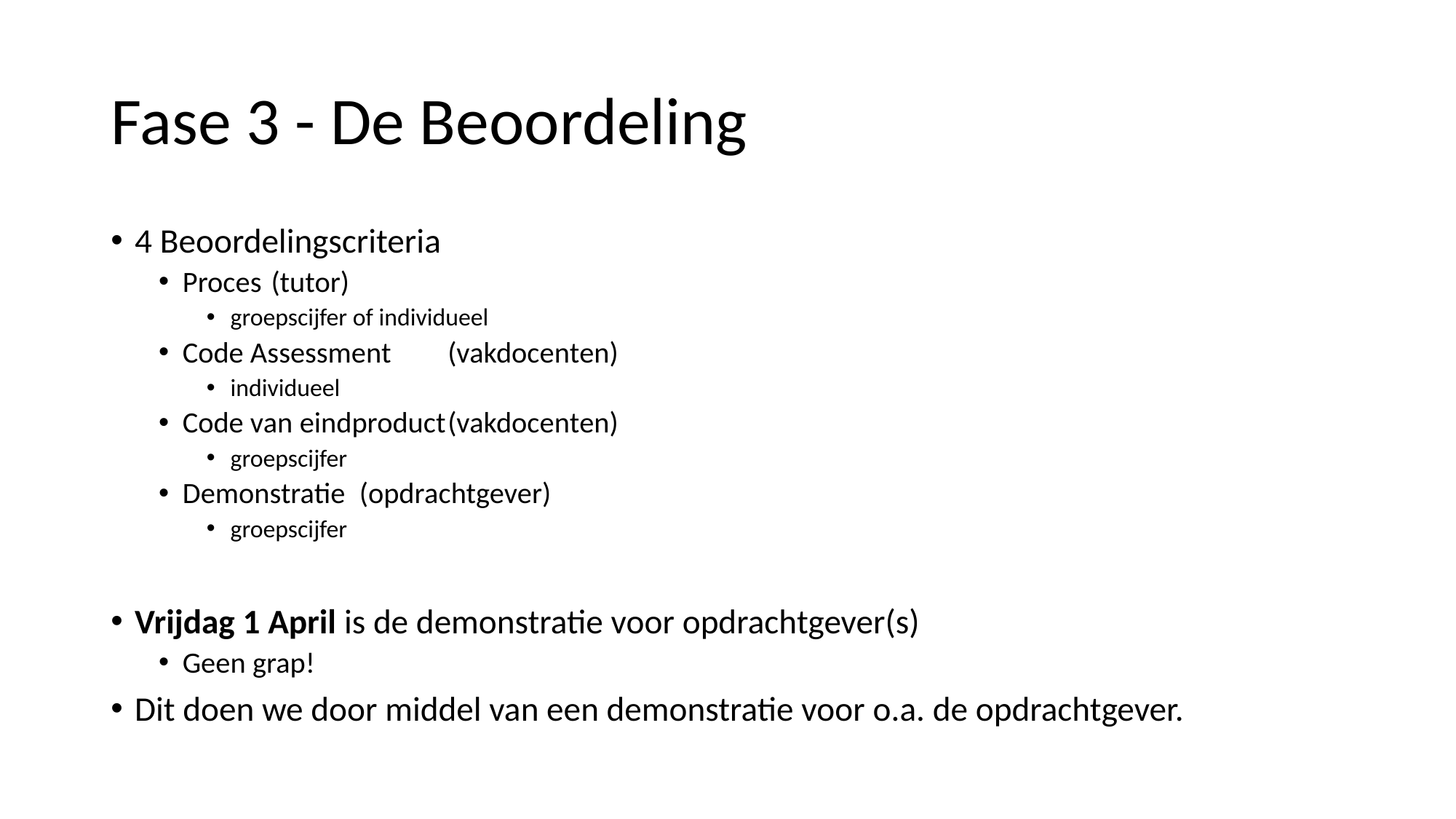

# Fase 3 - De Beoordeling
4 Beoordelingscriteria
Proces 				(tutor)
groepscijfer of individueel
Code Assessment			(vakdocenten)
individueel
Code van eindproduct		(vakdocenten)
groepscijfer
Demonstratie			(opdrachtgever)
groepscijfer

Vrijdag 1 April is de demonstratie voor opdrachtgever(s)
Geen grap!
Dit doen we door middel van een demonstratie voor o.a. de opdrachtgever.